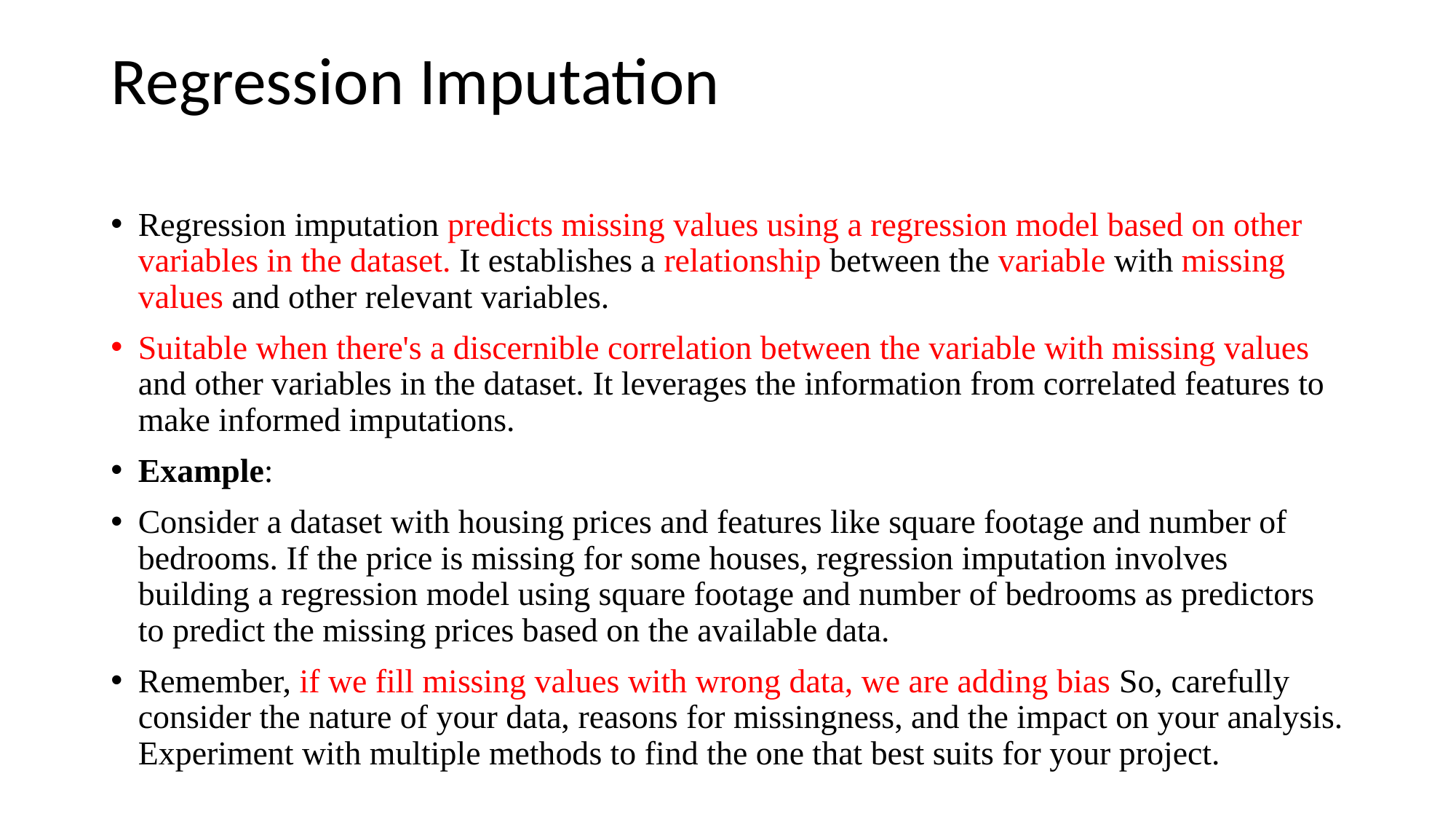

# Regression Imputation
Regression imputation predicts missing values using a regression model based on other variables in the dataset. It establishes a relationship between the variable with missing values and other relevant variables.
Suitable when there's a discernible correlation between the variable with missing values and other variables in the dataset. It leverages the information from correlated features to make informed imputations.
Example:
Consider a dataset with housing prices and features like square footage and number of bedrooms. If the price is missing for some houses, regression imputation involves building a regression model using square footage and number of bedrooms as predictors to predict the missing prices based on the available data.
Remember, if we fill missing values with wrong data, we are adding bias So, carefully consider the nature of your data, reasons for missingness, and the impact on your analysis. Experiment with multiple methods to find the one that best suits for your project.